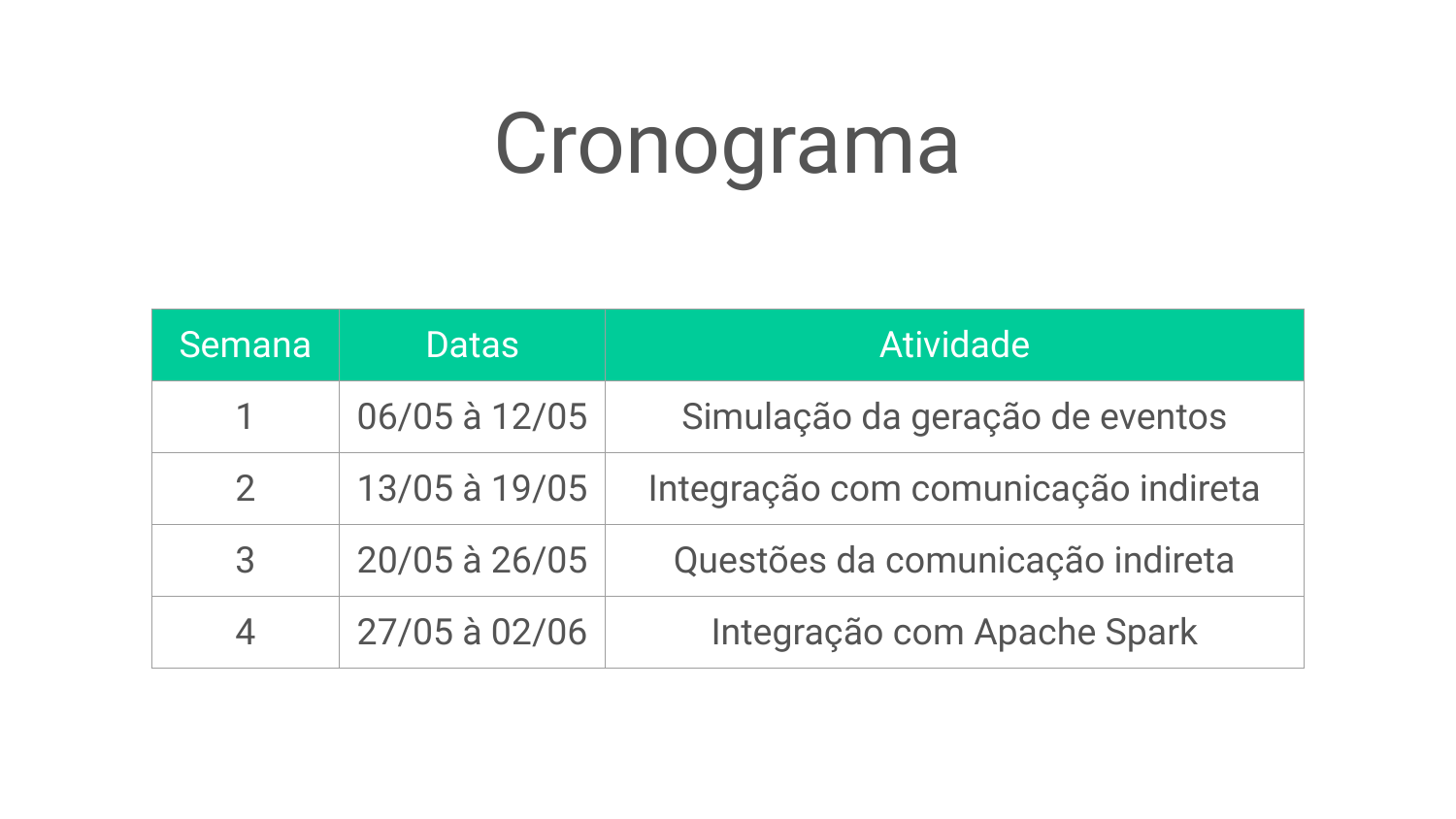

Cronograma
| Semana | Datas | Atividade |
| --- | --- | --- |
| 1 | 06/05 à 12/05 | Simulação da geração de eventos |
| 2 | 13/05 à 19/05 | Integração com comunicação indireta |
| 3 | 20/05 à 26/05 | Questões da comunicação indireta |
| 4 | 27/05 à 02/06 | Integração com Apache Spark |